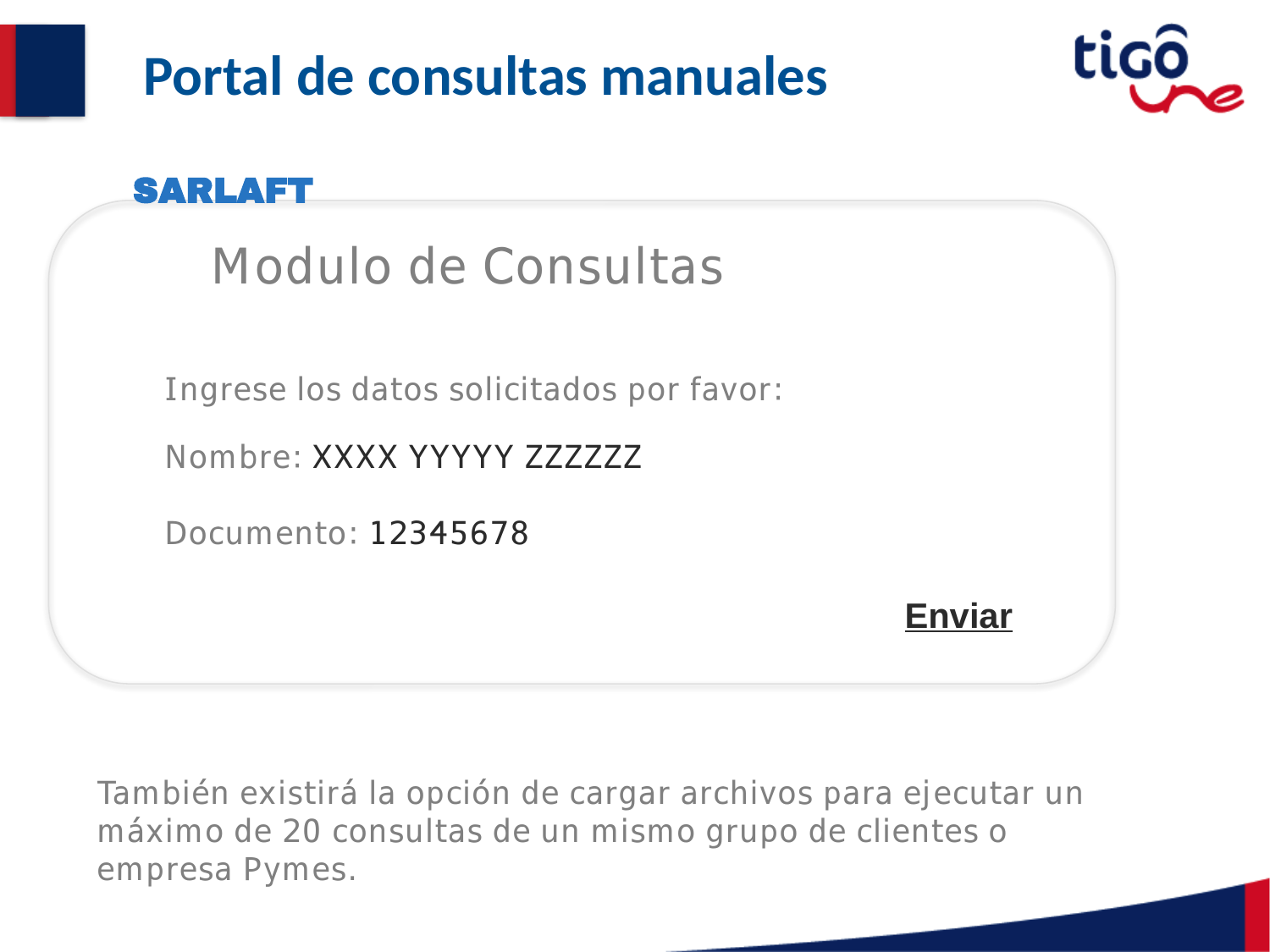

# Portal de consultas manuales
SARLAFT

Modulo de Consultas
Ingrese los datos solicitados por favor:

Nombre: XXXX YYYYY ZZZZZZ

Documento: 12345678

Enviar
También existirá la opción de cargar archivos para ejecutar un máximo de 20 consultas de un mismo grupo de clientes o empresa Pymes.